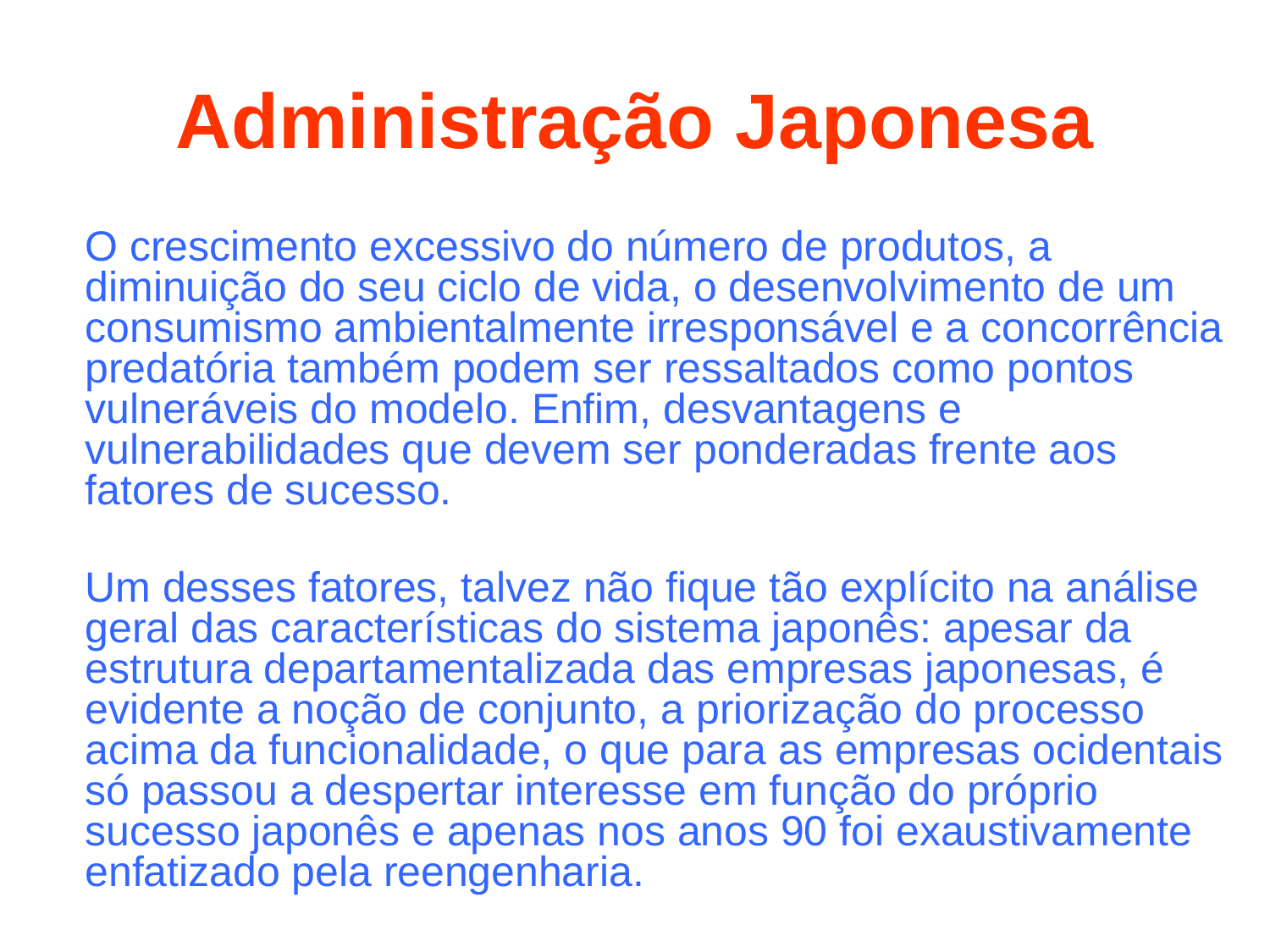

# Administração Japonesa
    O crescimento excessivo do número de produtos, a diminuição do seu ciclo de vida, o desenvolvimento de um consumismo ambientalmente irresponsável e a concorrência predatória também podem ser ressaltados como pontos  vulneráveis do modelo. Enfim, desvantagens e vulnerabilidades que devem ser ponderadas frente aos fatores de sucesso.

    Um desses fatores, talvez não fique tão explícito na análise geral das características do sistema japonês: apesar da estrutura departamentalizada das empresas japonesas, é evidente a noção de conjunto, a priorização do processo acima da funcionalidade, o que para as empresas ocidentais só passou a despertar interesse em função do próprio sucesso japonês e apenas nos anos 90 foi exaustivamente enfatizado pela reengenharia.